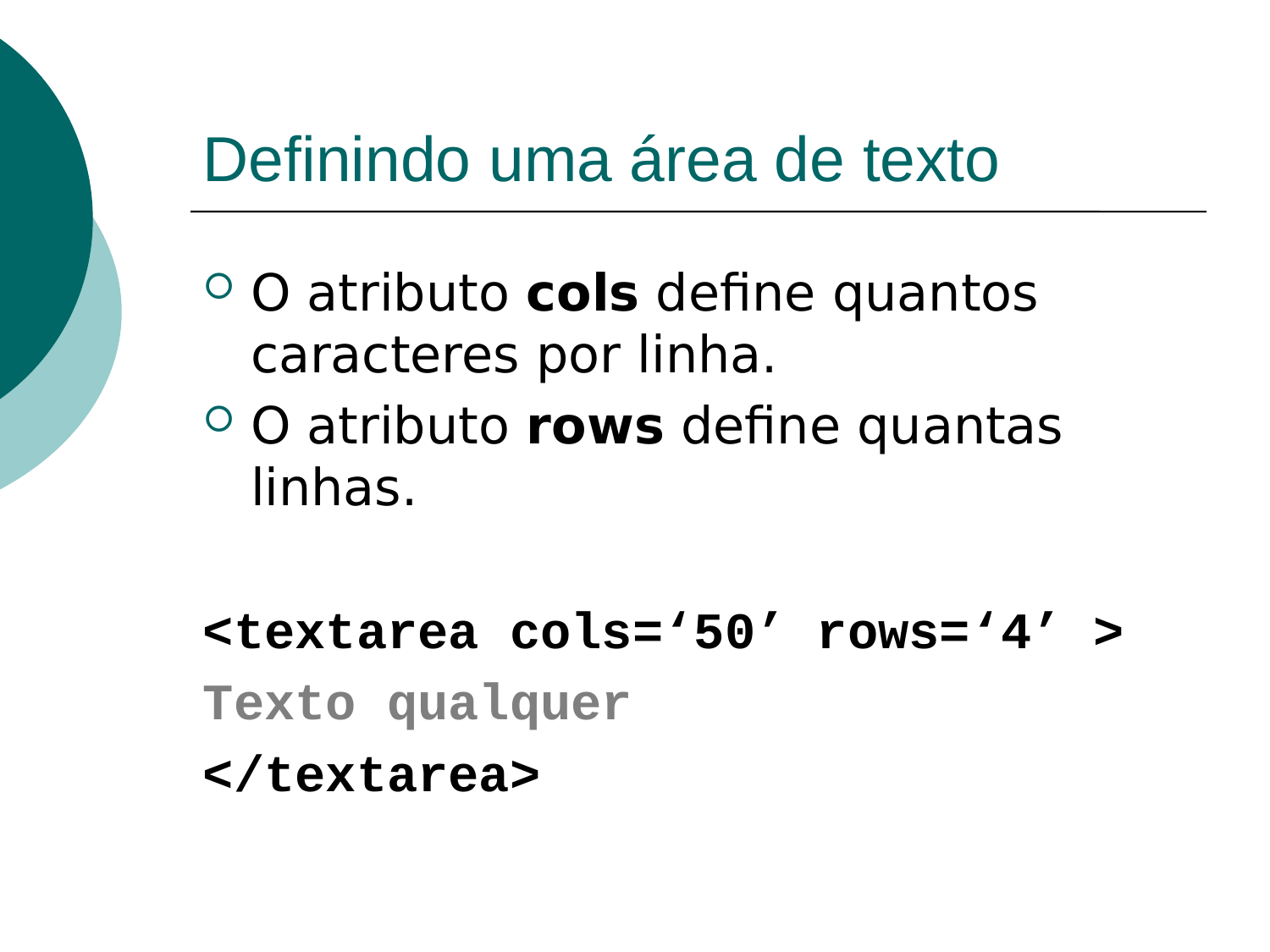

# Definindo uma área de texto
O atributo cols define quantos caracteres por linha.
O atributo rows define quantas linhas.

<textarea cols=‘50’ rows=‘4’ >
Texto qualquer
</textarea>